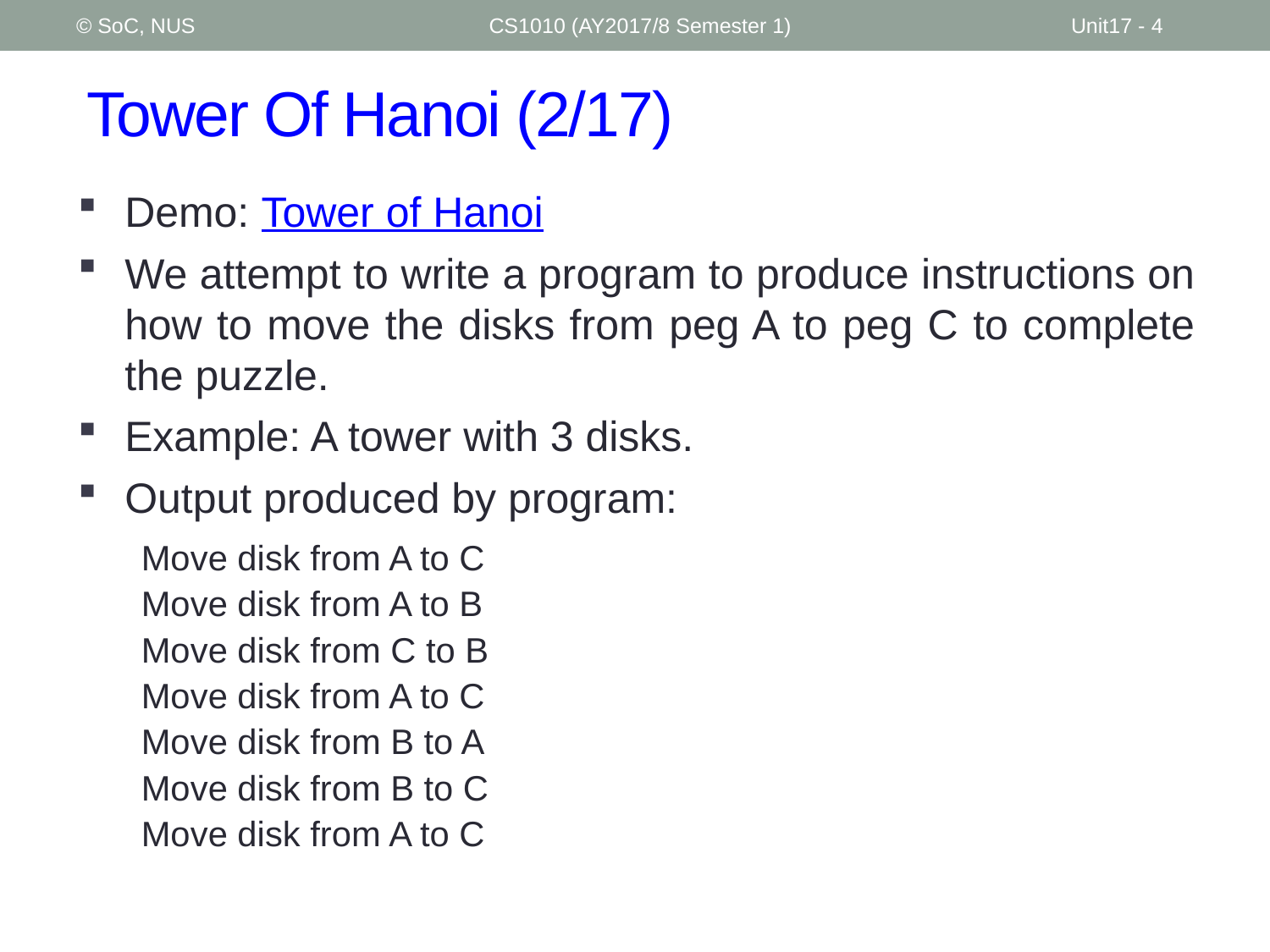

© SoC, NUS
CS1010 (AY2017/8 Semester 1)
Unit17 - 4
# Tower Of Hanoi (2/17)
Demo: Tower of Hanoi
We attempt to write a program to produce instructions on how to move the disks from peg A to peg C to complete the puzzle.
Example: A tower with 3 disks.
Output produced by program:
	Move disk from A to C
	Move disk from A to B
	Move disk from C to B
	Move disk from A to C
	Move disk from B to A
	Move disk from B to C
	Move disk from A to C